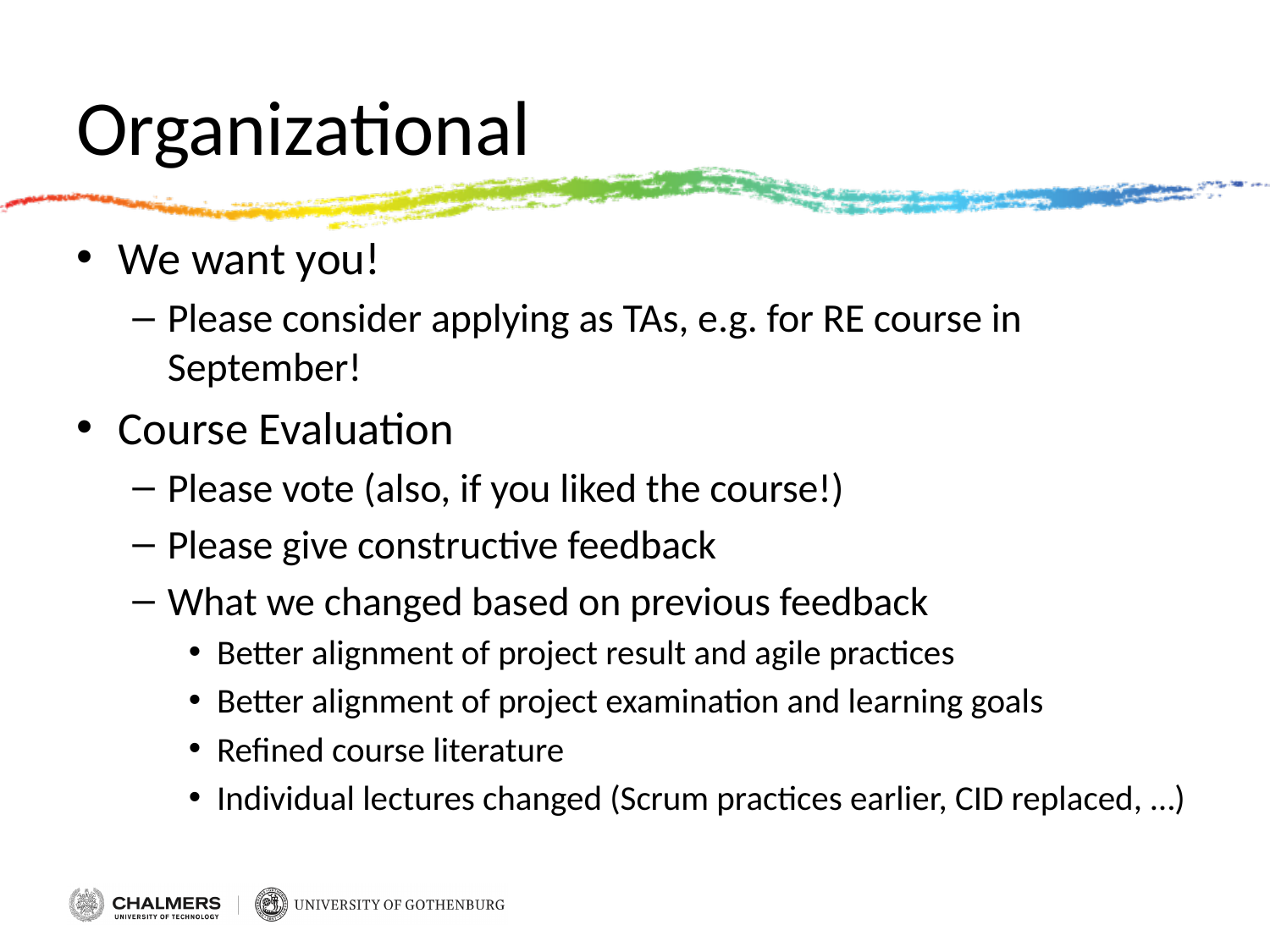

# Organizational
We want you!
Please consider applying as TAs, e.g. for RE course in September!
Course Evaluation
Please vote (also, if you liked the course!)
Please give constructive feedback
What we changed based on previous feedback
Better alignment of project result and agile practices
Better alignment of project examination and learning goals
Refined course literature
Individual lectures changed (Scrum practices earlier, CID replaced, …)